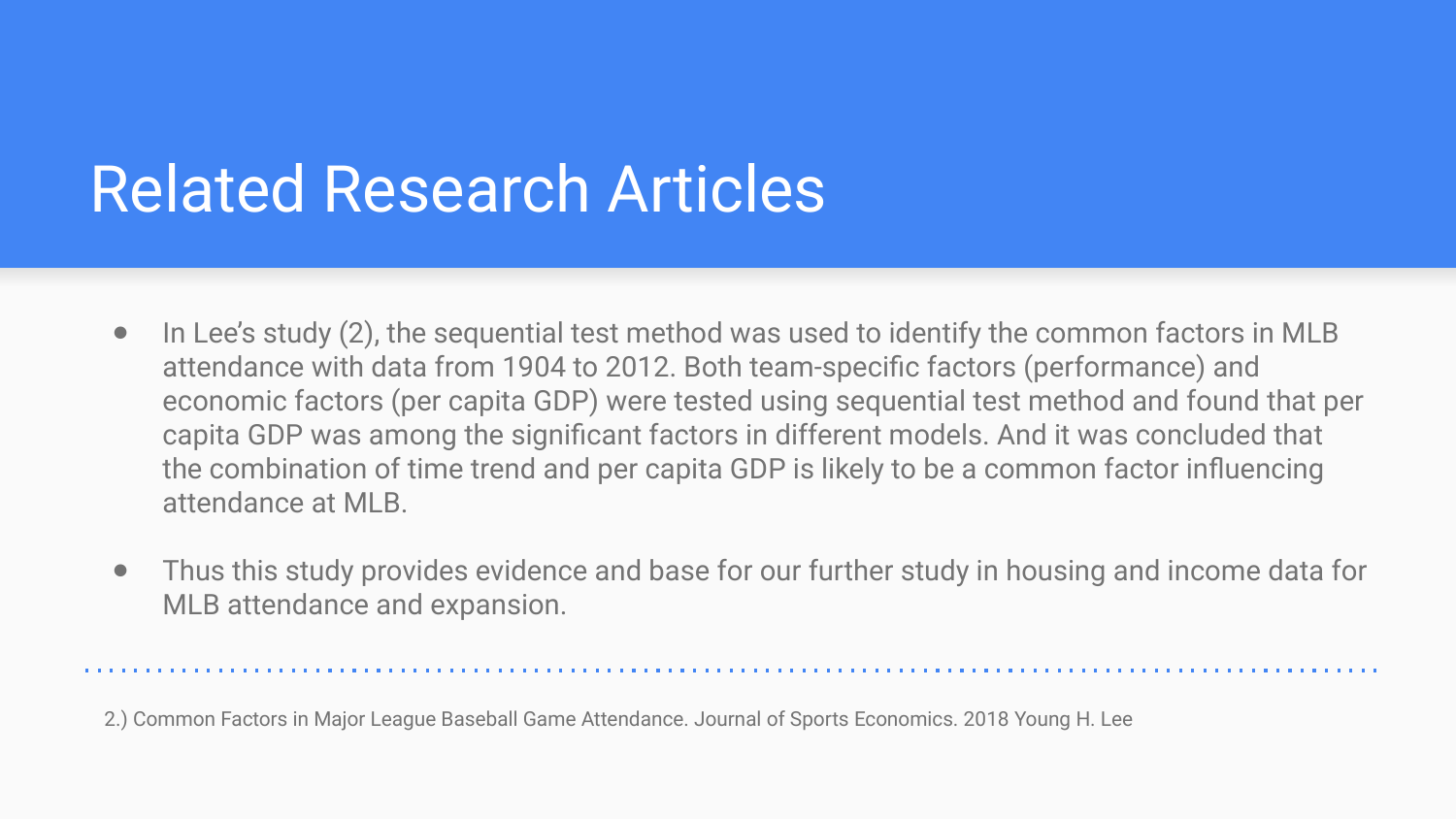

# Related Research Articles
In Lee’s study (2), the sequential test method was used to identify the common factors in MLB attendance with data from 1904 to 2012. Both team-specific factors (performance) and economic factors (per capita GDP) were tested using sequential test method and found that per capita GDP was among the significant factors in different models. And it was concluded that the combination of time trend and per capita GDP is likely to be a common factor influencing attendance at MLB.

Thus this study provides evidence and base for our further study in housing and income data for MLB attendance and expansion.

2.) Common Factors in Major League Baseball Game Attendance. Journal of Sports Economics. 2018 Young H. Lee